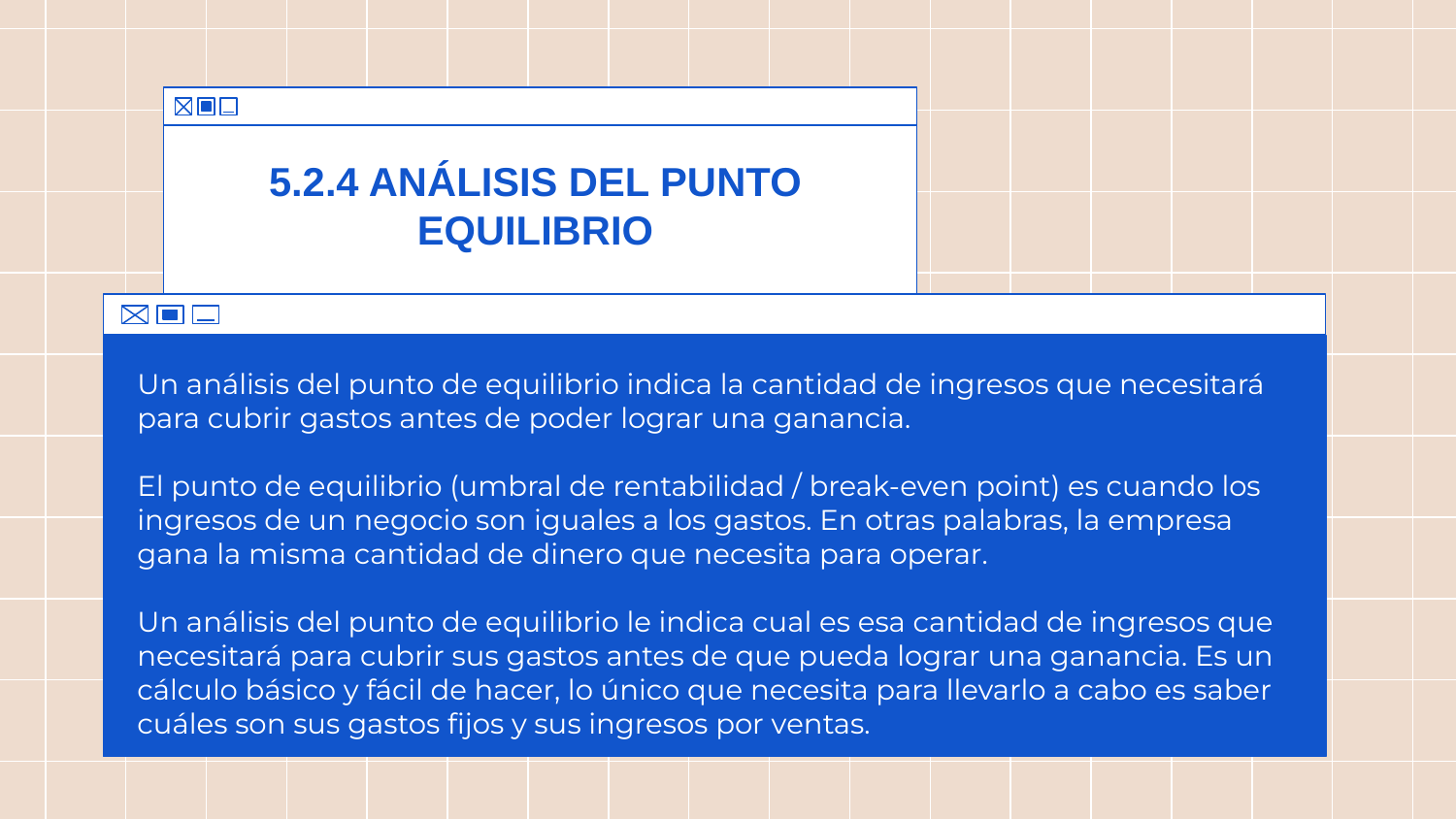

# 5.2.4 ANÁLISIS DEL PUNTO EQUILIBRIO

Un análisis del punto de equilibrio indica la cantidad de ingresos que necesitará para cubrir gastos antes de poder lograr una ganancia.

El punto de equilibrio (umbral de rentabilidad / break-even point) es cuando los ingresos de un negocio son iguales a los gastos. En otras palabras, la empresa gana la misma cantidad de dinero que necesita para operar.

Un análisis del punto de equilibrio le indica cual es esa cantidad de ingresos que necesitará para cubrir sus gastos antes de que pueda lograr una ganancia. Es un cálculo básico y fácil de hacer, lo único que necesita para llevarlo a cabo es saber cuáles son sus gastos fijos y sus ingresos por ventas.